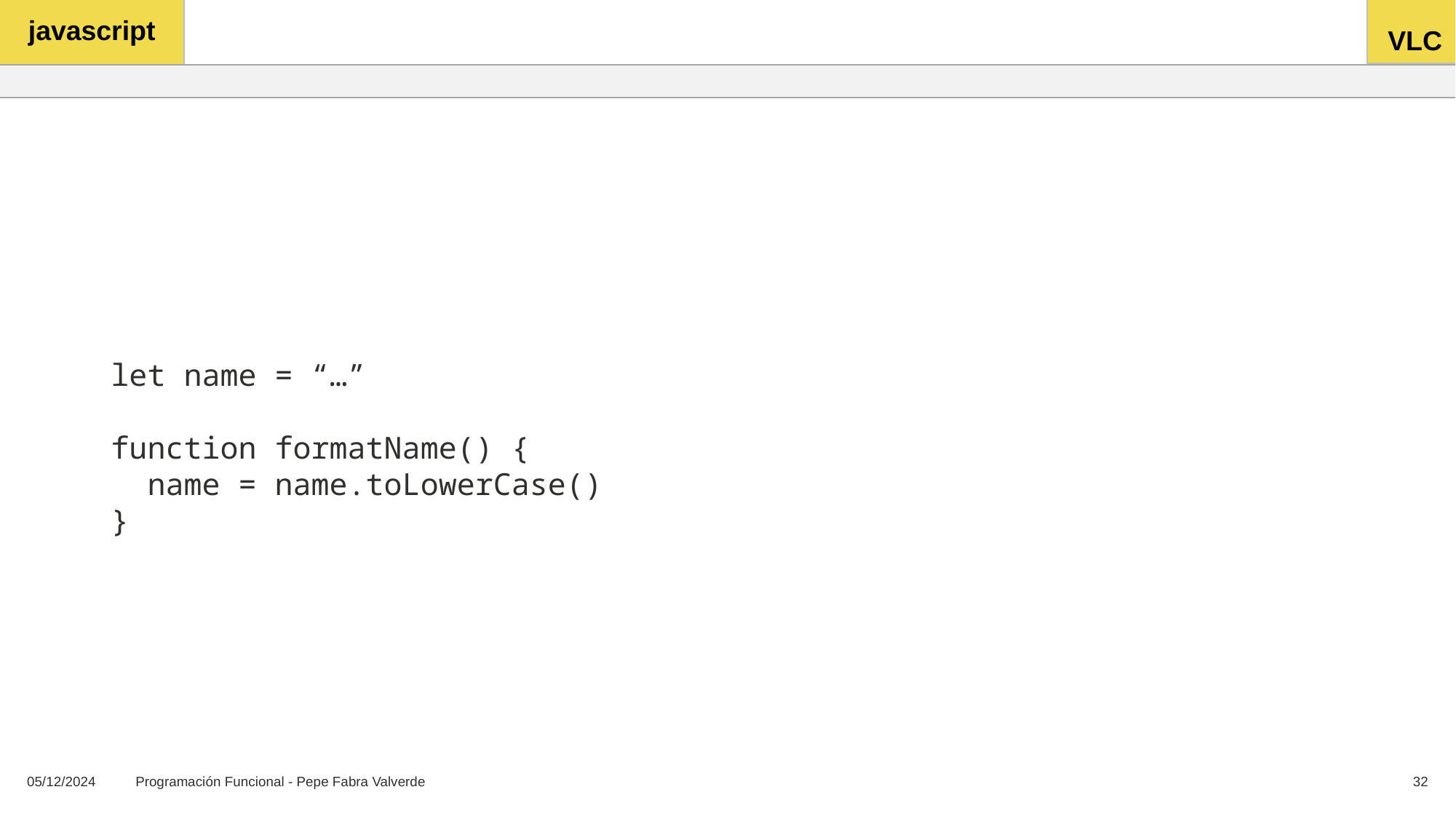

# let name = “…” function formatName() { name = name.toLowerCase() }
05/12/2024
Programación Funcional - Pepe Fabra Valverde
32